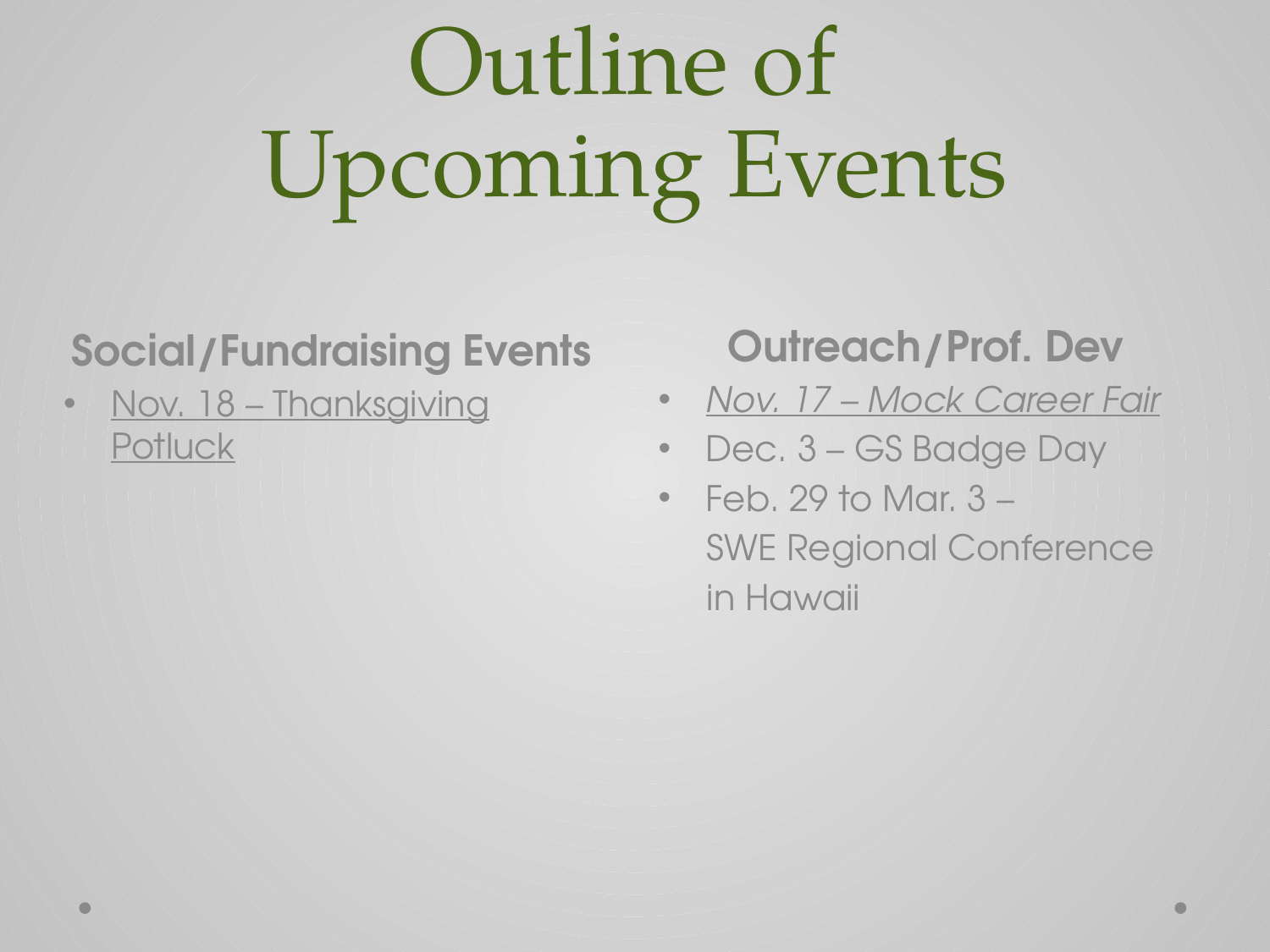

# Outline of Upcoming Events
Outreach/Prof. Dev
Nov. 17 – Mock Career Fair
Dec. 3 – GS Badge Day
Feb. 29 to Mar. 3 –
     SWE Regional Conference
     in Hawaii

Social/Fundraising Events
Nov. 18 – Thanksgiving Potluck